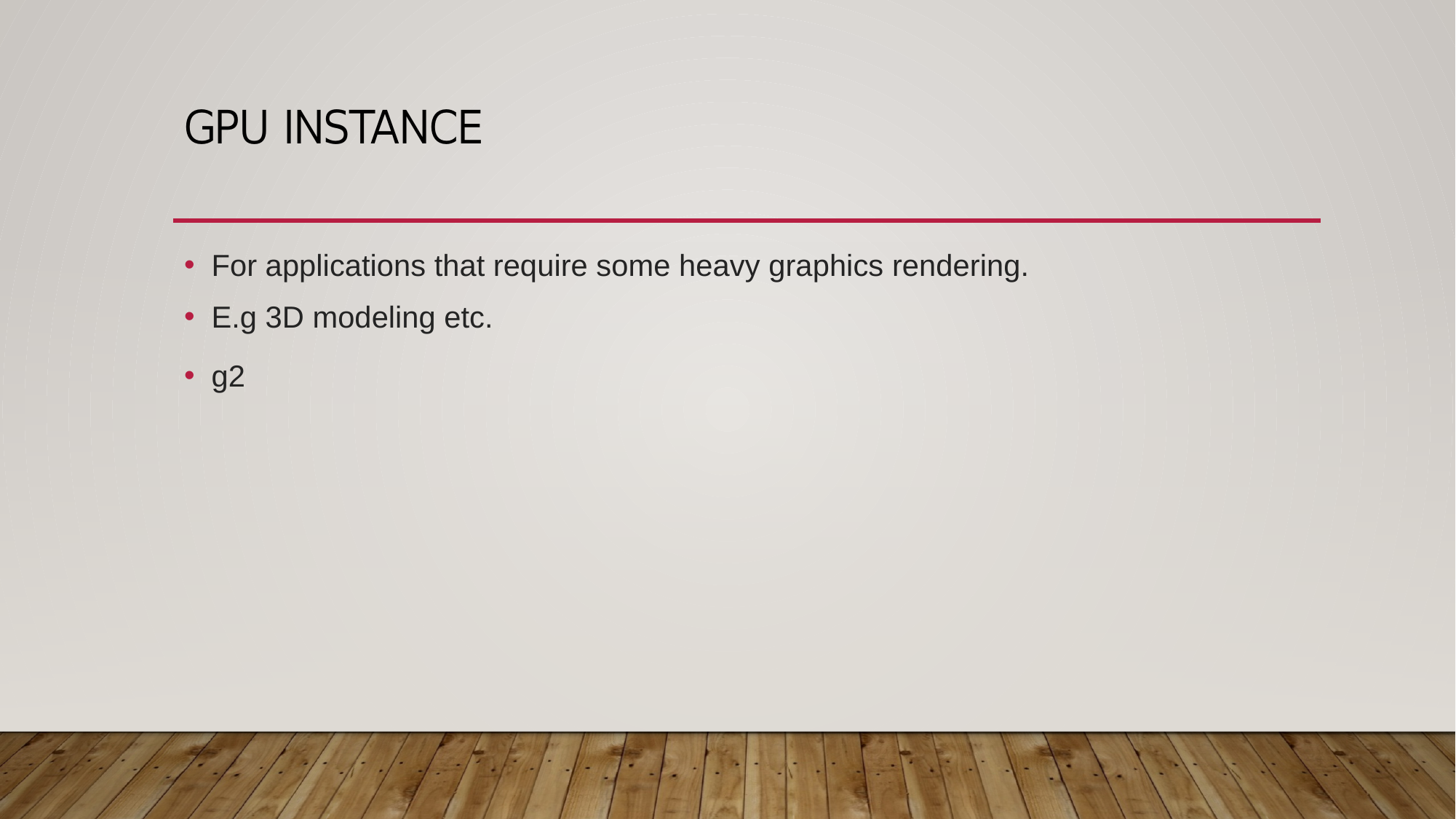

# Gpu instance
For applications that require some heavy graphics rendering.
E.g 3D modeling etc.
g2